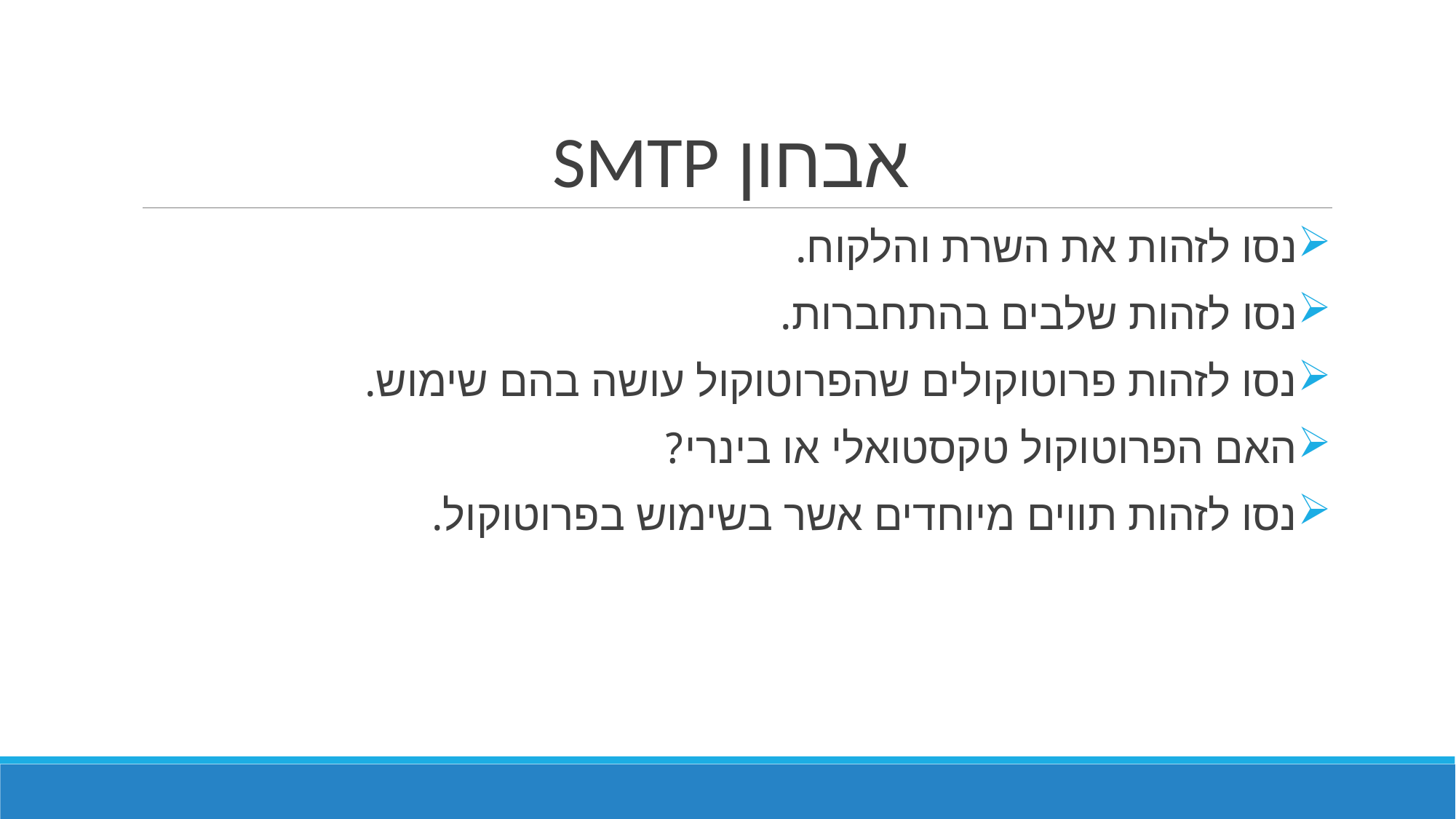

# אבחון SMTP
נסו לזהות את השרת והלקוח.
נסו לזהות שלבים בהתחברות.
נסו לזהות פרוטוקולים שהפרוטוקול עושה בהם שימוש.
האם הפרוטוקול טקסטואלי או בינרי?
נסו לזהות תווים מיוחדים אשר בשימוש בפרוטוקול.